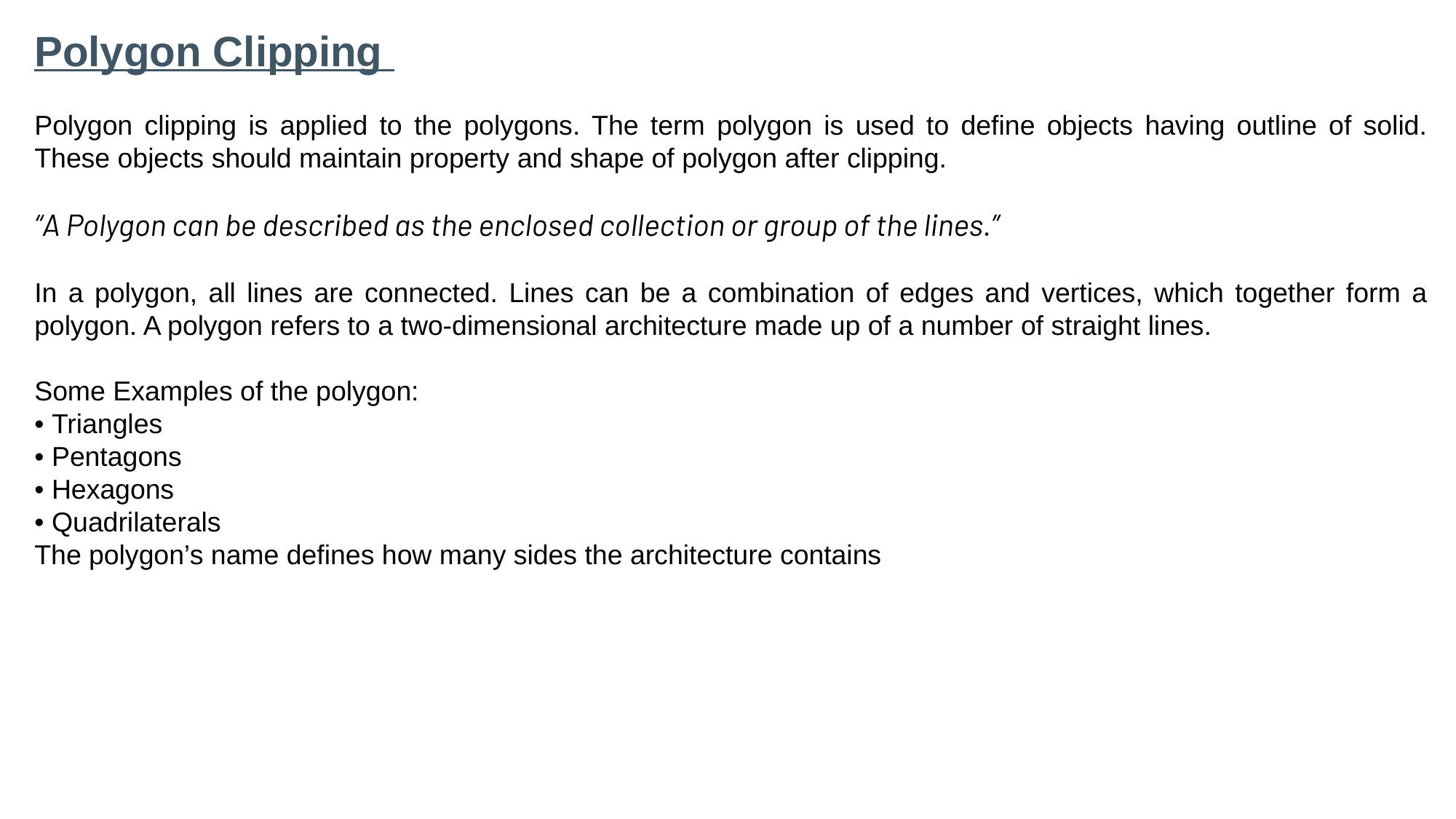

Polygon Clipping

Polygon clipping is applied to the polygons. The term polygon is used to define objects having outline of solid. These objects should maintain property and shape of polygon after clipping.

“A Polygon can be described as the enclosed collection or group of the lines.”

In a polygon, all lines are connected. Lines can be a combination of edges and vertices, which together form a polygon. A polygon refers to a two-dimensional architecture made up of a number of straight lines.

Some Examples of the polygon:
• Triangles
• Pentagons
• Hexagons
• Quadrilaterals
The polygon’s name defines how many sides the architecture contains